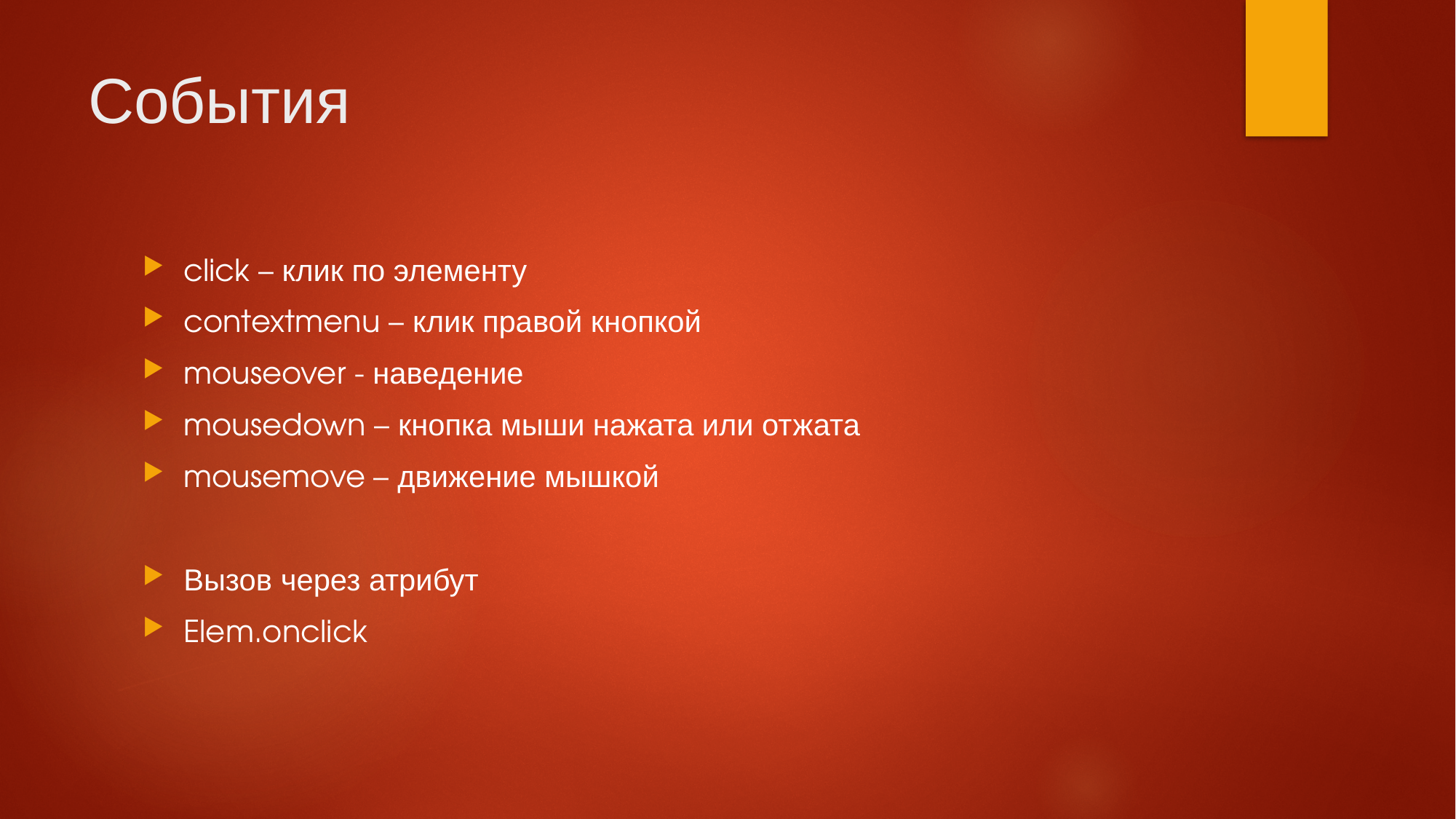

# События
click – клик по элементу
contextmenu – клик правой кнопкой
mouseover - наведение
mousedown – кнопка мыши нажата или отжата
mousemove – движение мышкой

Вызов через атрибут
Elem.onclick